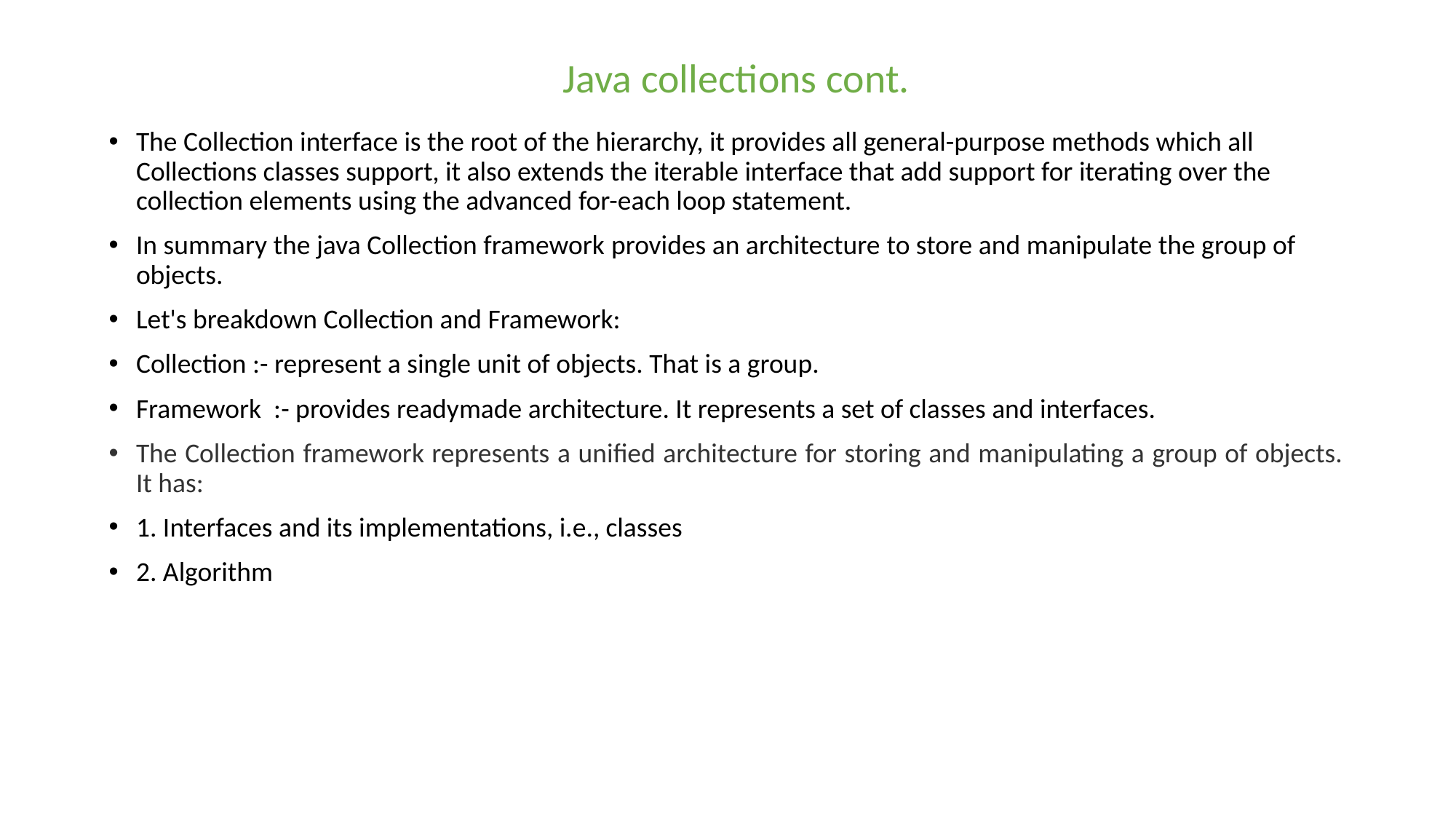

# Java collections cont.

The Collection interface is the root of the hierarchy, it provides all general-purpose methods which all Collections classes support, it also extends the iterable interface that add support for iterating over the collection elements using the advanced for-each loop statement.
In summary the java Collection framework provides an architecture to store and manipulate the group of objects.
Let's breakdown Collection and Framework:
Collection :- represent a single unit of objects. That is a group.
Framework  :- provides readymade architecture. It represents a set of classes and interfaces.
The Collection framework represents a unified architecture for storing and manipulating a group of objects. It has:
1. Interfaces and its implementations, i.e., classes
2. Algorithm